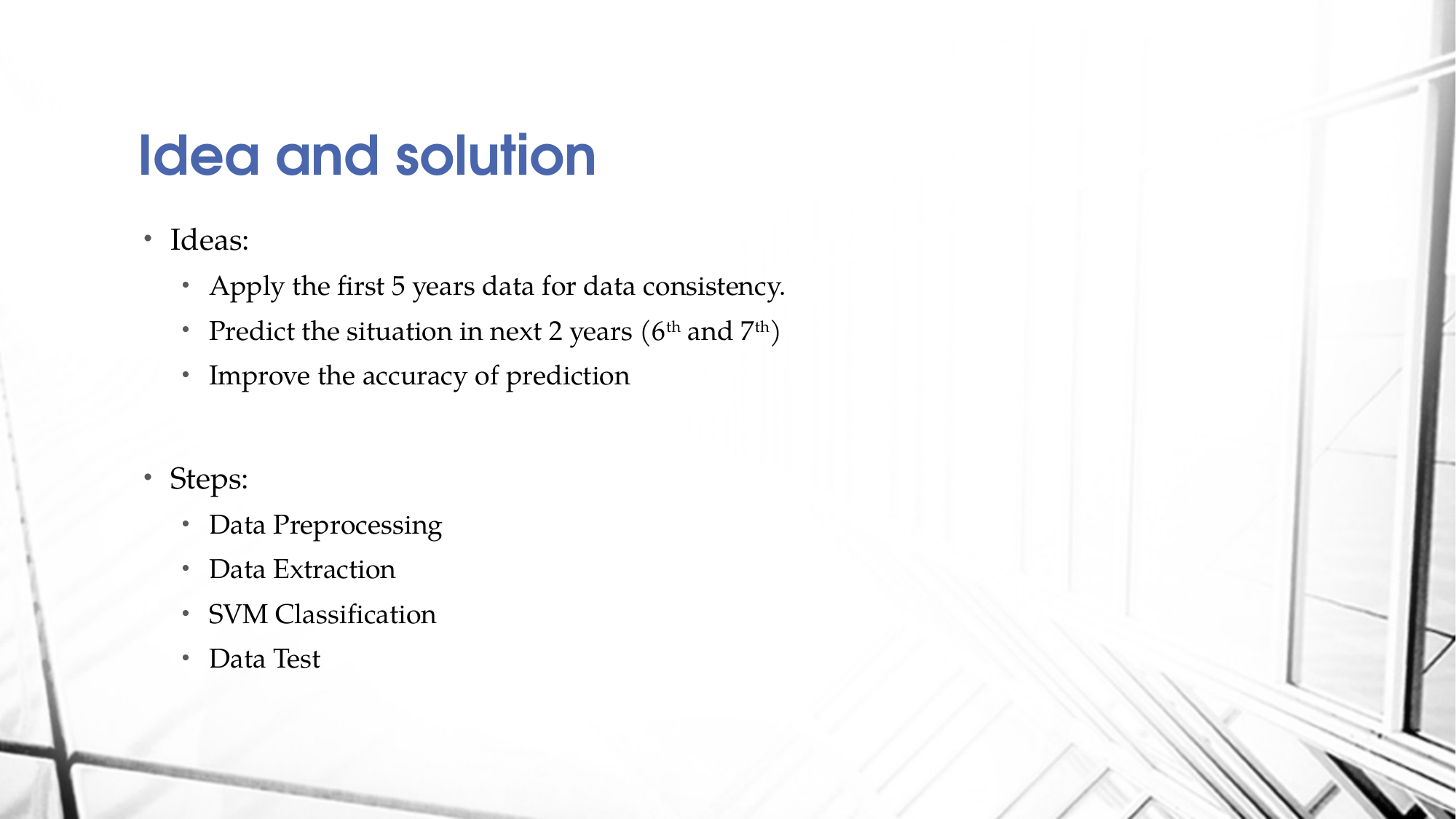

# Idea and solution
Ideas:
Apply the first 5 years data for data consistency.
Predict the situation in next 2 years (6th and 7th)
Improve the accuracy of prediction

Steps:
Data Preprocessing
Data Extraction
SVM Classification
Data Test